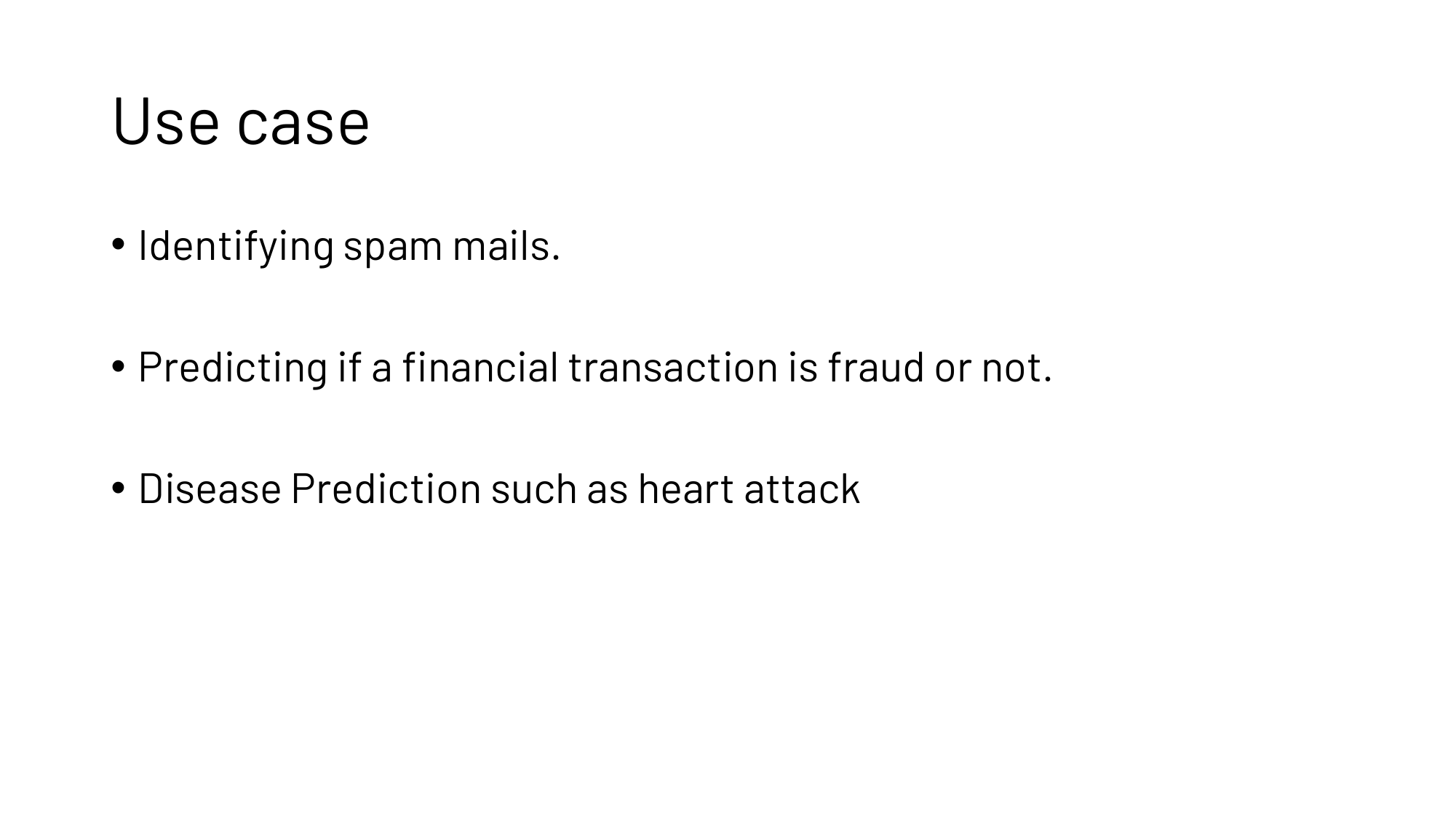

# Use case
Identifying spam mails.

Predicting if a financial transaction is fraud or not.

Disease Prediction such as heart attack